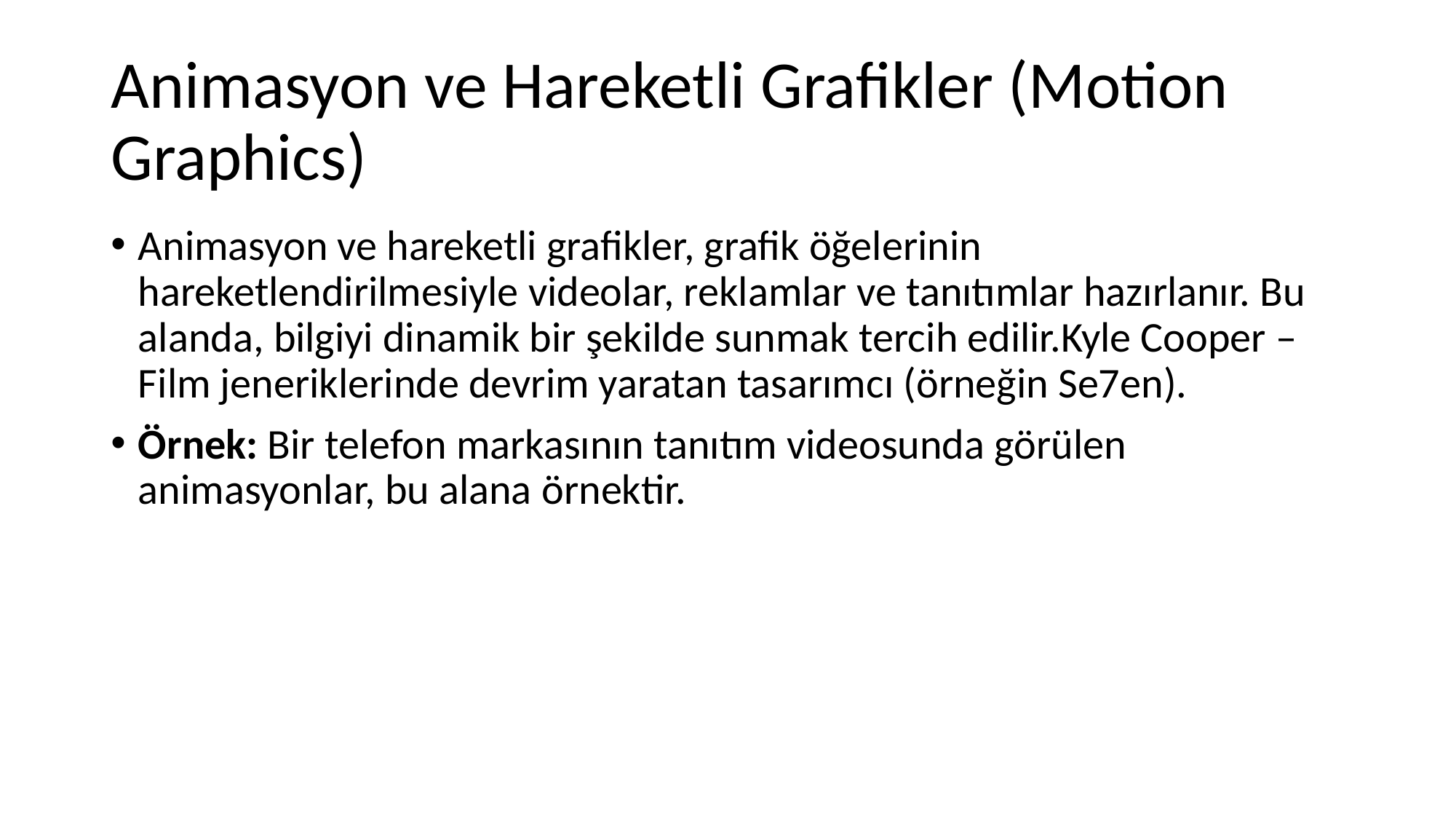

# Animasyon ve Hareketli Grafikler (Motion Graphics)
Animasyon ve hareketli grafikler, grafik öğelerinin hareketlendirilmesiyle videolar, reklamlar ve tanıtımlar hazırlanır. Bu alanda, bilgiyi dinamik bir şekilde sunmak tercih edilir.Kyle Cooper – Film jeneriklerinde devrim yaratan tasarımcı (örneğin Se7en).
Örnek: Bir telefon markasının tanıtım videosunda görülen animasyonlar, bu alana örnektir.